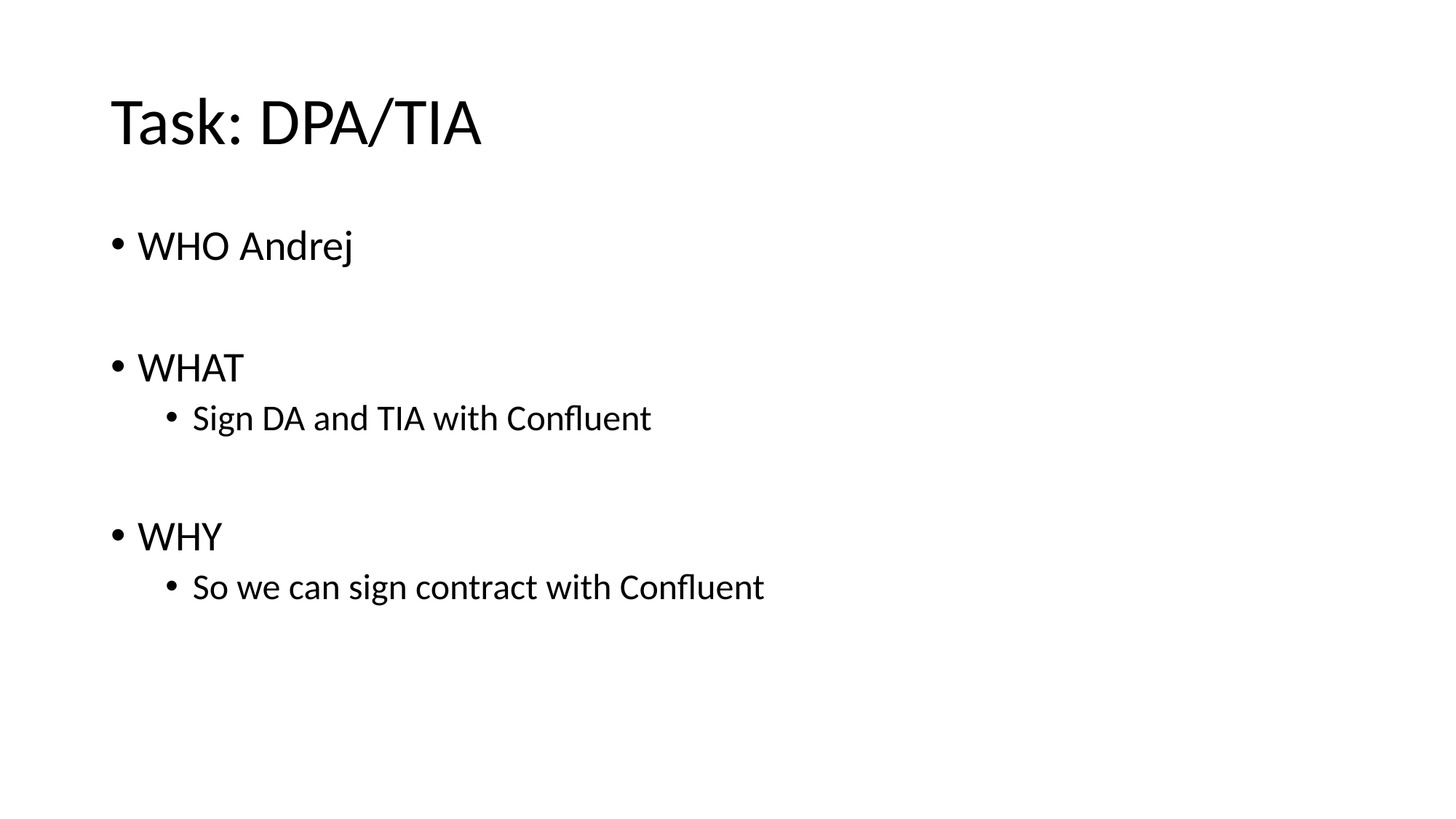

# Task: DPA/TIA
WHO Andrej

WHAT
Sign DA and TIA with Confluent

WHY
So we can sign contract with Confluent